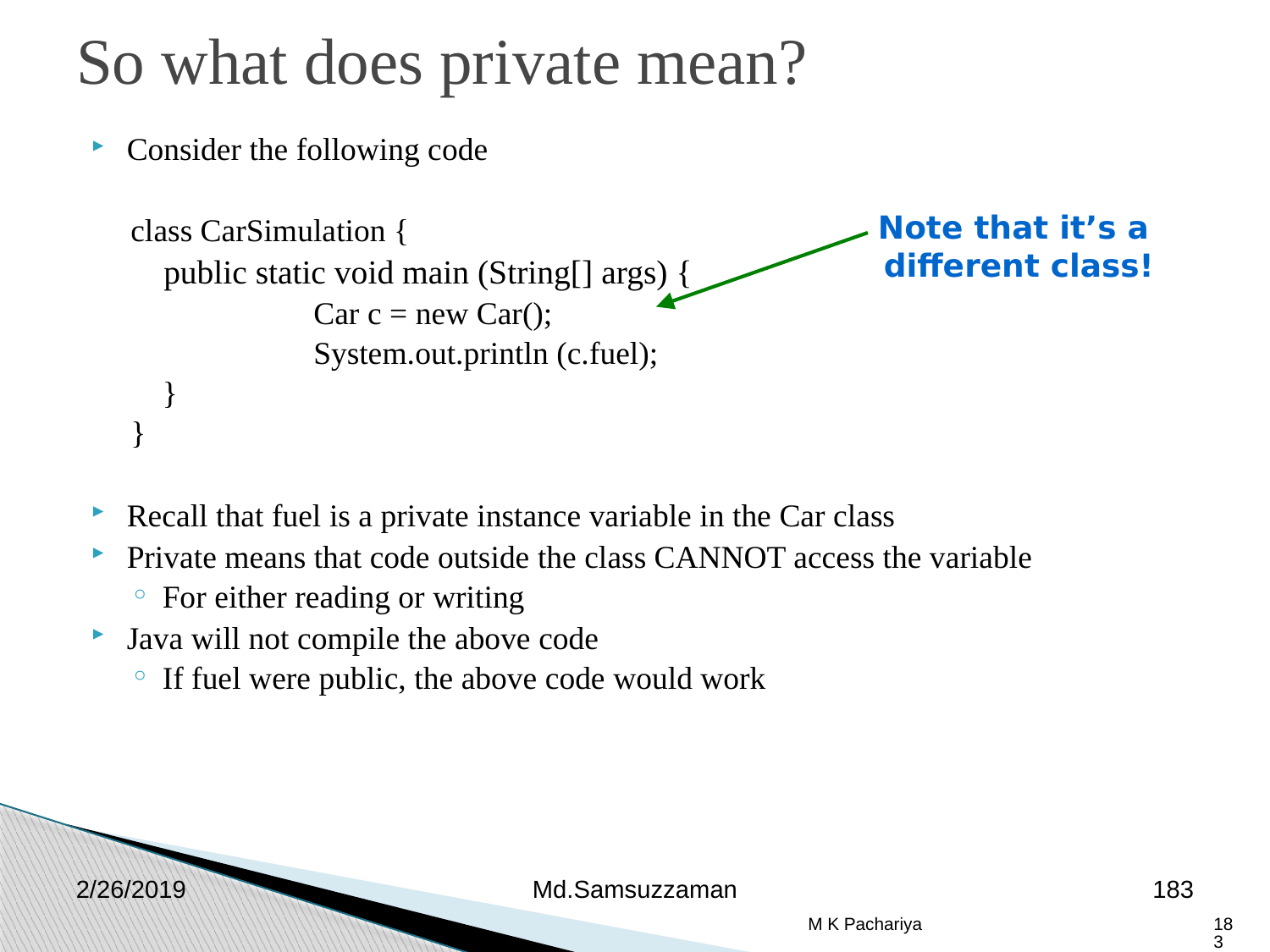

So what does private mean?
Consider the following code

class CarSimulation {
public static void main (String[] args) {
		   Car c = new Car();
		   System.out.println (c.fuel);
	}
}

Recall that fuel is a private instance variable in the Car class
Private means that code outside the class CANNOT access the variable
For either reading or writing
Java will not compile the above code
If fuel were public, the above code would work
Note that it’s a
different class!

2/26/2019
Md.Samsuzzaman
183
M K Pachariya
183